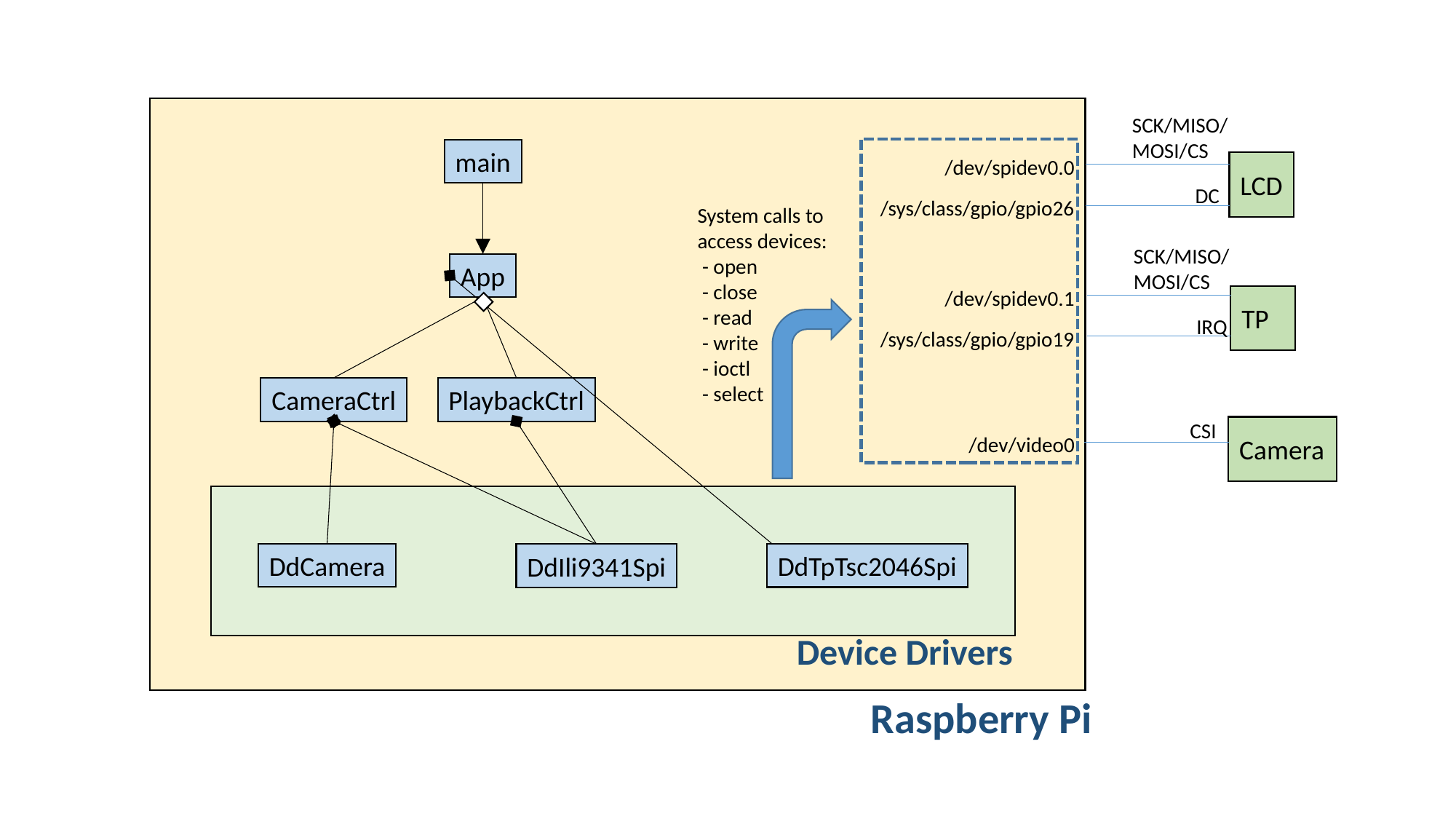

SCK/MISO/
MOSI/CS
main

/dev/spidev0.0
LCD
DC
/sys/class/gpio/gpio26
System calls to
access devices:
 - open
 - close
 - read
 - write
 - ioctl
 - select
SCK/MISO/
MOSI/CS
App
/dev/spidev0.1
TP

IRQ
/sys/class/gpio/gpio19
CameraCtrl
PlaybackCtrl
CSI
Camera
/dev/video0

DdCamera
DdTpTsc2046Spi
DdIli9341Spi
Device Drivers
Raspberry Pi